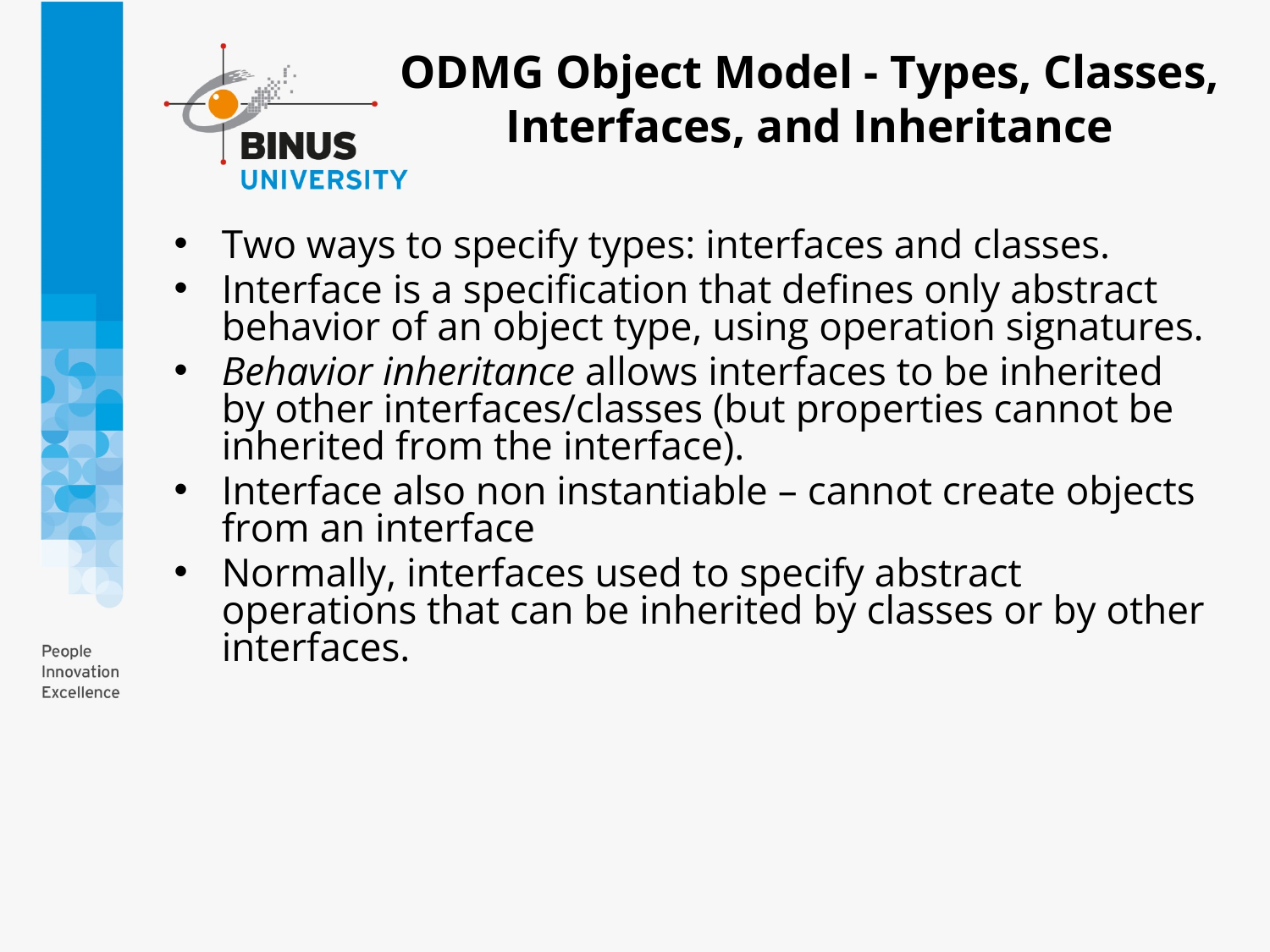

# ODMG Object Model - Types, Classes, Interfaces, and Inheritance
Two ways to specify types: interfaces and classes.
Interface is a specification that defines only abstract behavior of an object type, using operation signatures.
Behavior inheritance allows interfaces to be inherited by other interfaces/classes (but properties cannot be inherited from the interface).
Interface also non instantiable – cannot create objects from an interface
Normally, interfaces used to specify abstract operations that can be inherited by classes or by other interfaces.